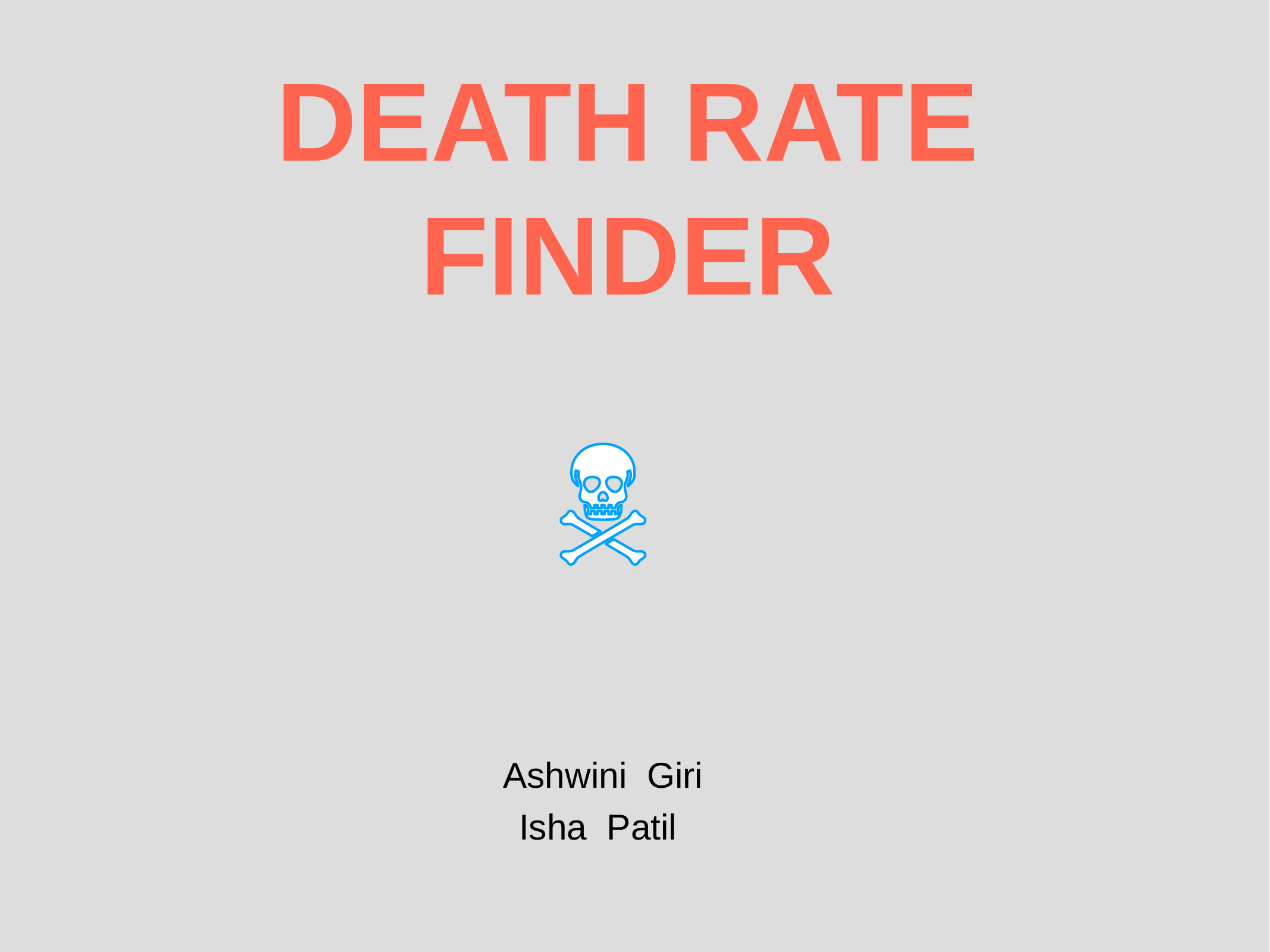

# DEATH RATE FINDER

Ashwini  Giri
Isha  Patil